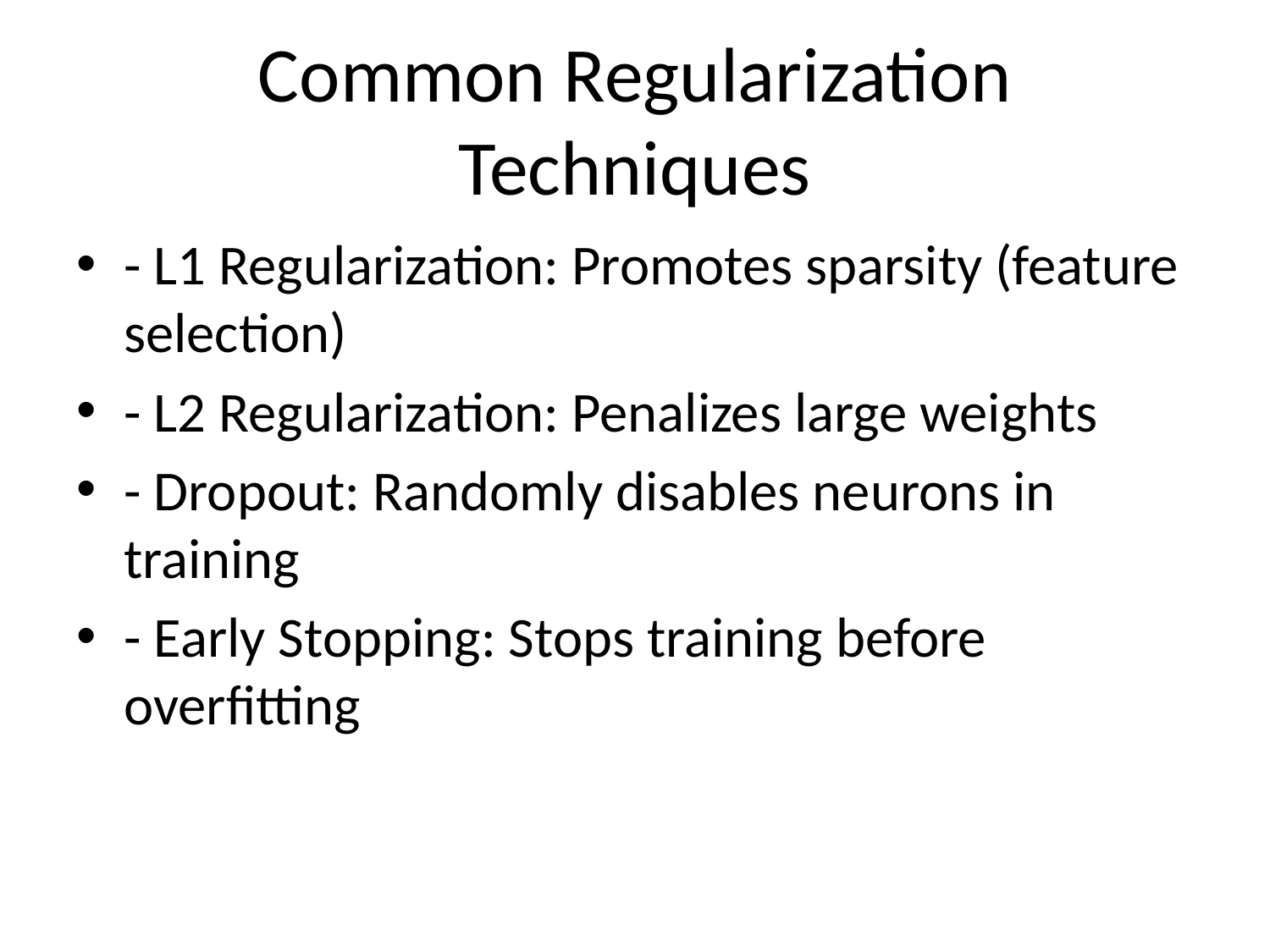

# Common Regularization Techniques
- L1 Regularization: Promotes sparsity (feature selection)
- L2 Regularization: Penalizes large weights
- Dropout: Randomly disables neurons in training
- Early Stopping: Stops training before overfitting